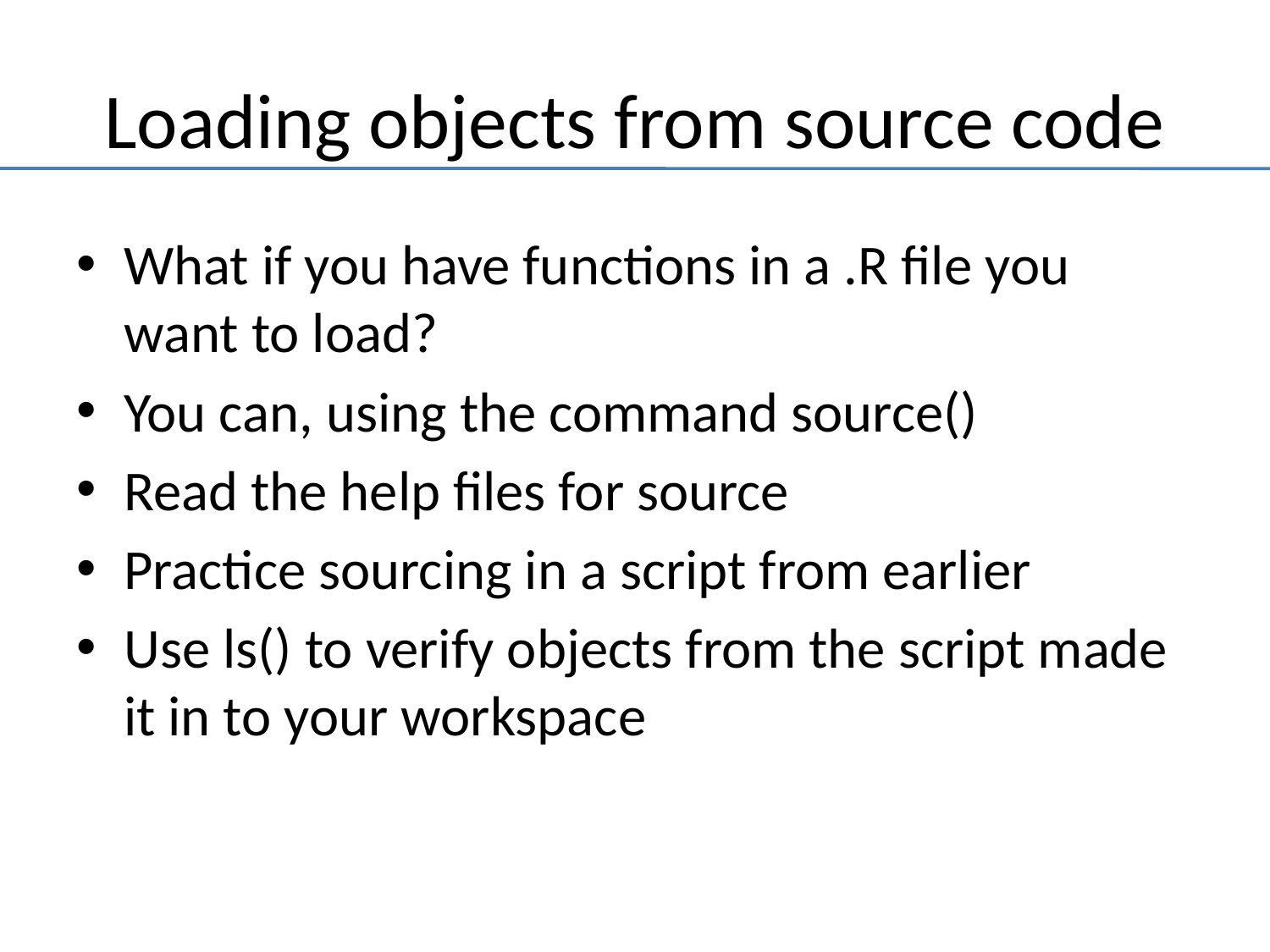

# Loading objects from source code
What if you have functions in a .R file you want to load?
You can, using the command source()
Read the help files for source
Practice sourcing in a script from earlier
Use ls() to verify objects from the script made it in to your workspace